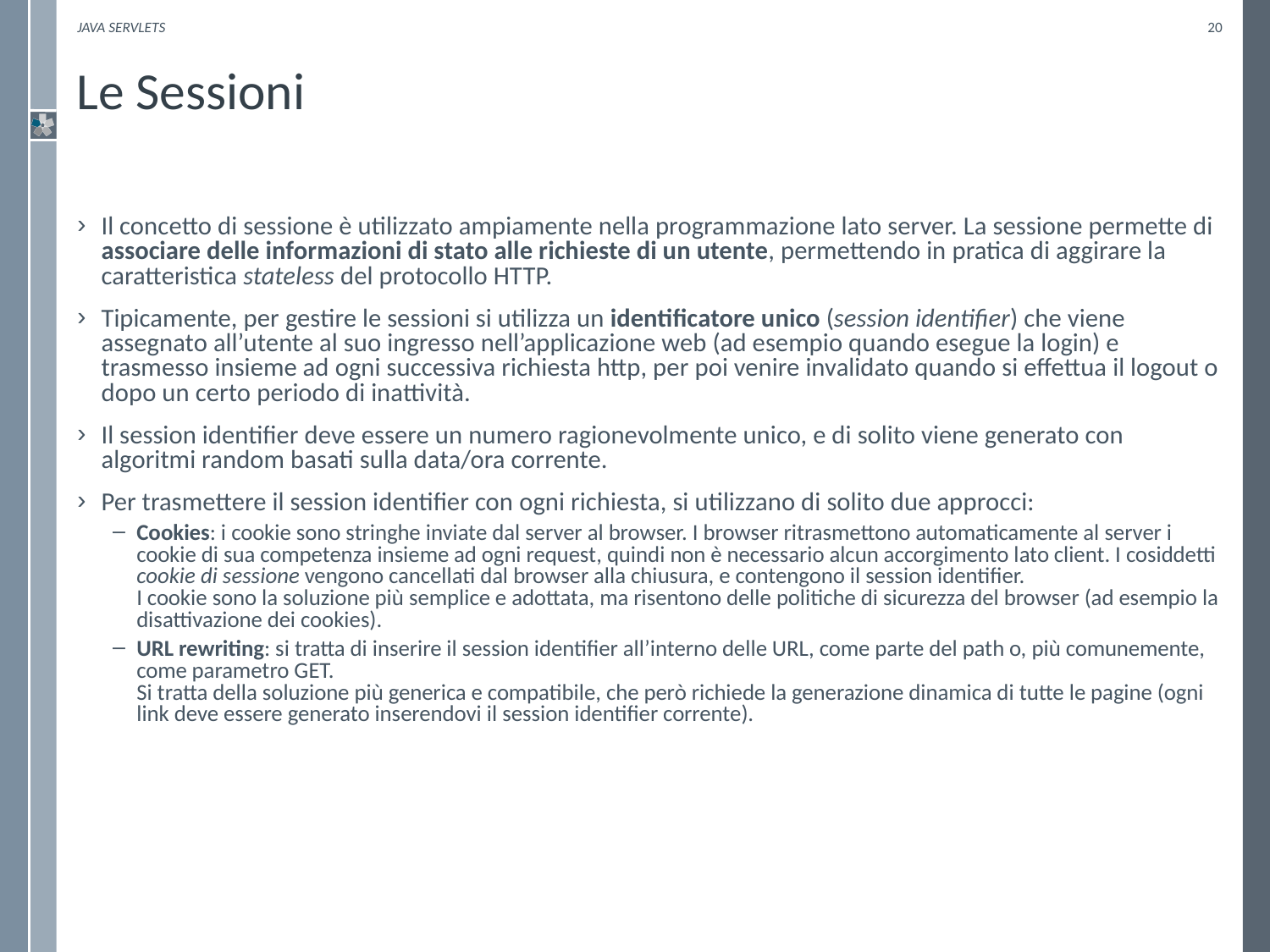

Java Servlets
20
# Le Sessioni
Il concetto di sessione è utilizzato ampiamente nella programmazione lato server. La sessione permette di associare delle informazioni di stato alle richieste di un utente, permettendo in pratica di aggirare la caratteristica stateless del protocollo HTTP.
Tipicamente, per gestire le sessioni si utilizza un identificatore unico (session identifier) che viene assegnato all’utente al suo ingresso nell’applicazione web (ad esempio quando esegue la login) e trasmesso insieme ad ogni successiva richiesta http, per poi venire invalidato quando si effettua il logout o dopo un certo periodo di inattività.
Il session identifier deve essere un numero ragionevolmente unico, e di solito viene generato con algoritmi random basati sulla data/ora corrente.
Per trasmettere il session identifier con ogni richiesta, si utilizzano di solito due approcci:
Cookies: i cookie sono stringhe inviate dal server al browser. I browser ritrasmettono automaticamente al server i cookie di sua competenza insieme ad ogni request, quindi non è necessario alcun accorgimento lato client. I cosiddetti cookie di sessione vengono cancellati dal browser alla chiusura, e contengono il session identifier.
I cookie sono la soluzione più semplice e adottata, ma risentono delle politiche di sicurezza del browser (ad esempio la disattivazione dei cookies).
URL rewriting: si tratta di inserire il session identifier all’interno delle URL, come parte del path o, più comunemente, come parametro GET.
Si tratta della soluzione più generica e compatibile, che però richiede la generazione dinamica di tutte le pagine (ogni link deve essere generato inserendovi il session identifier corrente).